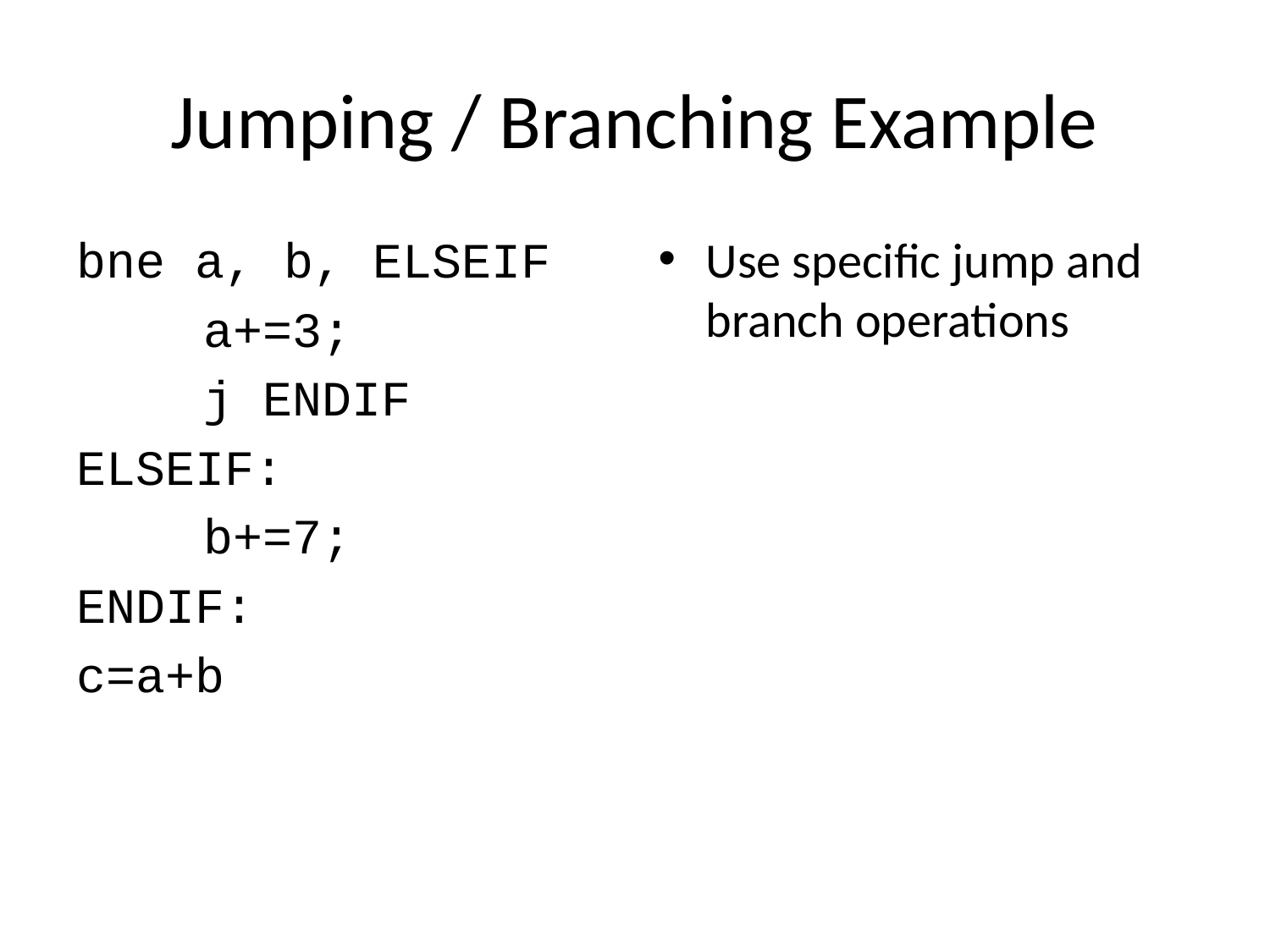

# Jumping / Branching Example
bne a, b, ELSEIF
	a+=3;
	j ENDIF
ELSEIF:
	b+=7;
ENDIF:
c=a+b
Use specific jump and branch operations